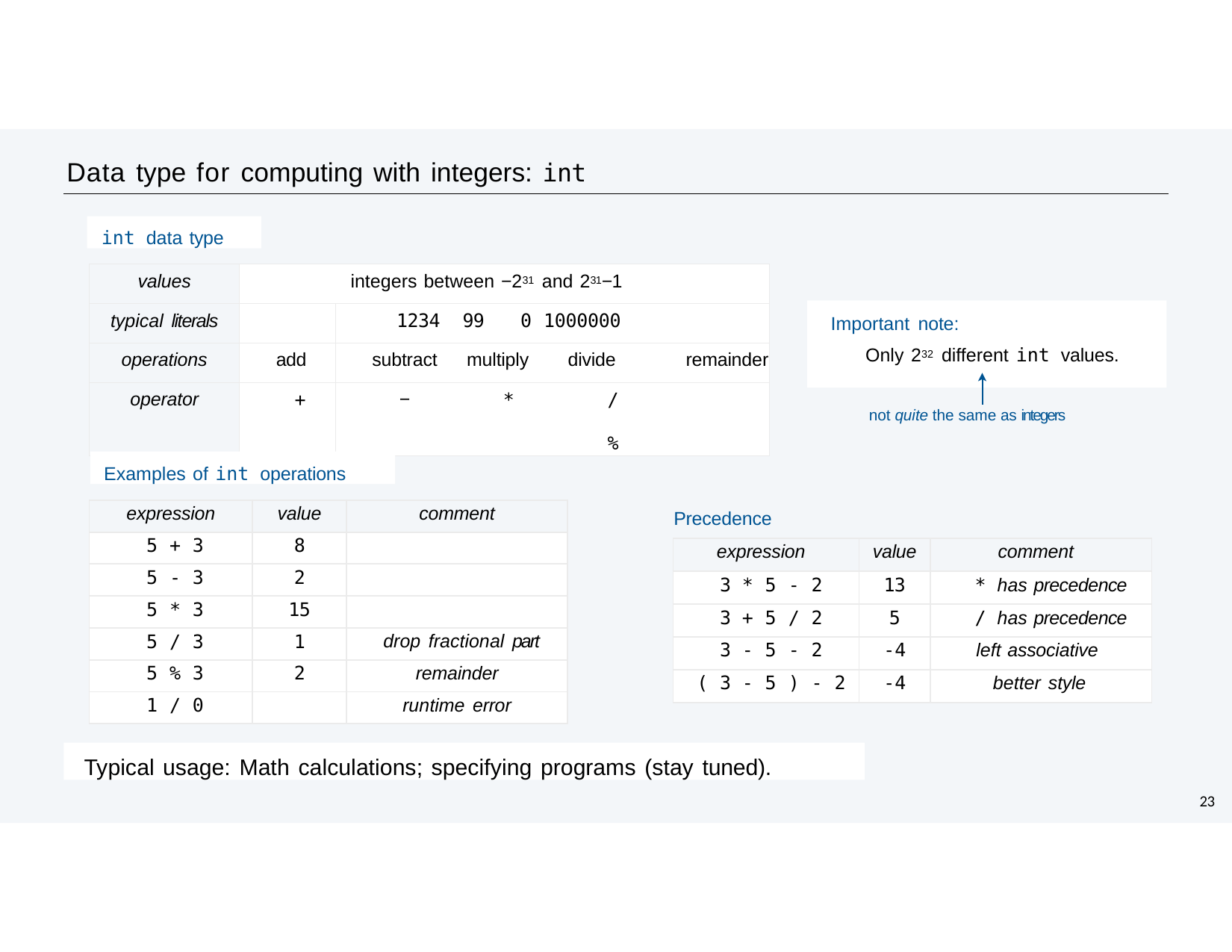

# Data type for computing with integers: int

int data type
| values | integers between −231 and 231−1 |  |  |  |
| --- | --- | --- | --- | --- |
| typical literals |  | 1234 | 99 0 | 1000000 |
| operations | add | subtract | multiply | divide remainder |
| operator | + | − | \* | / % |

Important note:
Only 232 different int values.

not quite the same as integers
Examples of int operations
| expression | value | comment |
| --- | --- | --- |
| 5 + 3 | 8 |  |
| 5 - 3 | 2 |  |
| 5 \* 3 | 15 |  |
| 5 / 3 | 1 | drop fractional part |
| 5 % 3 | 2 | remainder |
| 1 / 0 |  | runtime error |
Precedence
| expression |  |  |  |  | value | comment |
| --- | --- | --- | --- | --- | --- | --- |
| 3 | \* | 5 | - 2 |  | 13 | \* has precedence |
| 3 | + | 5 | / 2 |  | 5 | / has precedence |
| 3 | - | 5 | - 2 |  | -4 | left associative |
| ( 3 | - | 5 | ) - | 2 | -4 | better style |
Typical usage: Math calculations; specifying programs (stay tuned).
23